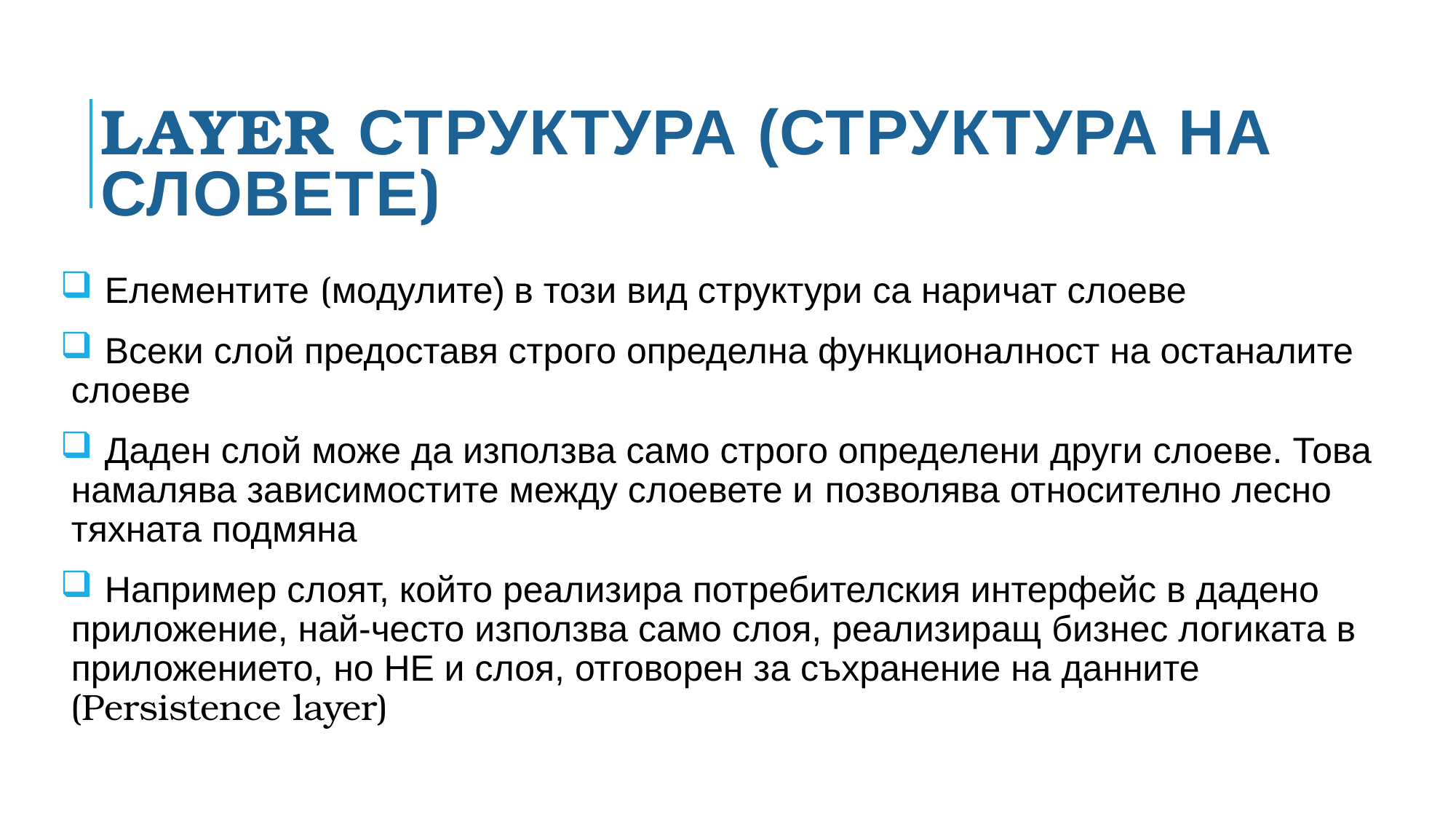

# Layer структура (Структура на словете)
 Елементите (модулите) в този вид структури са наричат слоеве
 Всеки слой предоставя строго определна функционалност на останалите слоеве
 Даден слой може да използва само строго определени други слоеве. Това намалява зависимостите между слоевете и позволява относително лесно тяхната подмяна
 Например слоят, който реализира потребителския интерфейс в дадено приложение, най-често използва само слоя, реализиращ бизнес логиката в приложението, но НЕ и слоя, отговорен за съхранение на данните (Persistence layer)